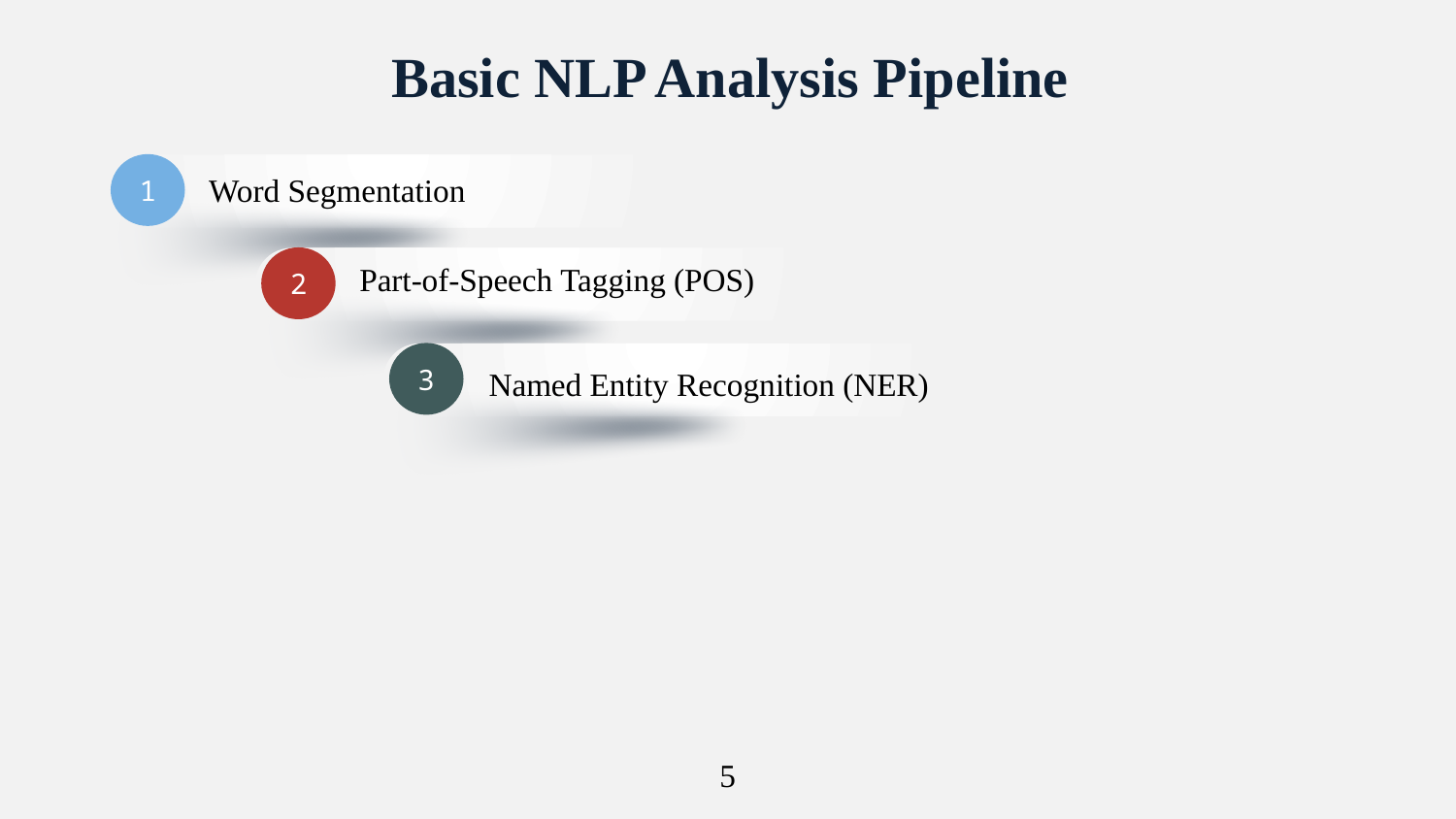

Basic NLP Analysis Pipeline

1

Word Segmentation
Part-of-Speech Tagging (POS)
2

3

Named Entity Recognition (NER)
4

Lexical (or) Morphology
5